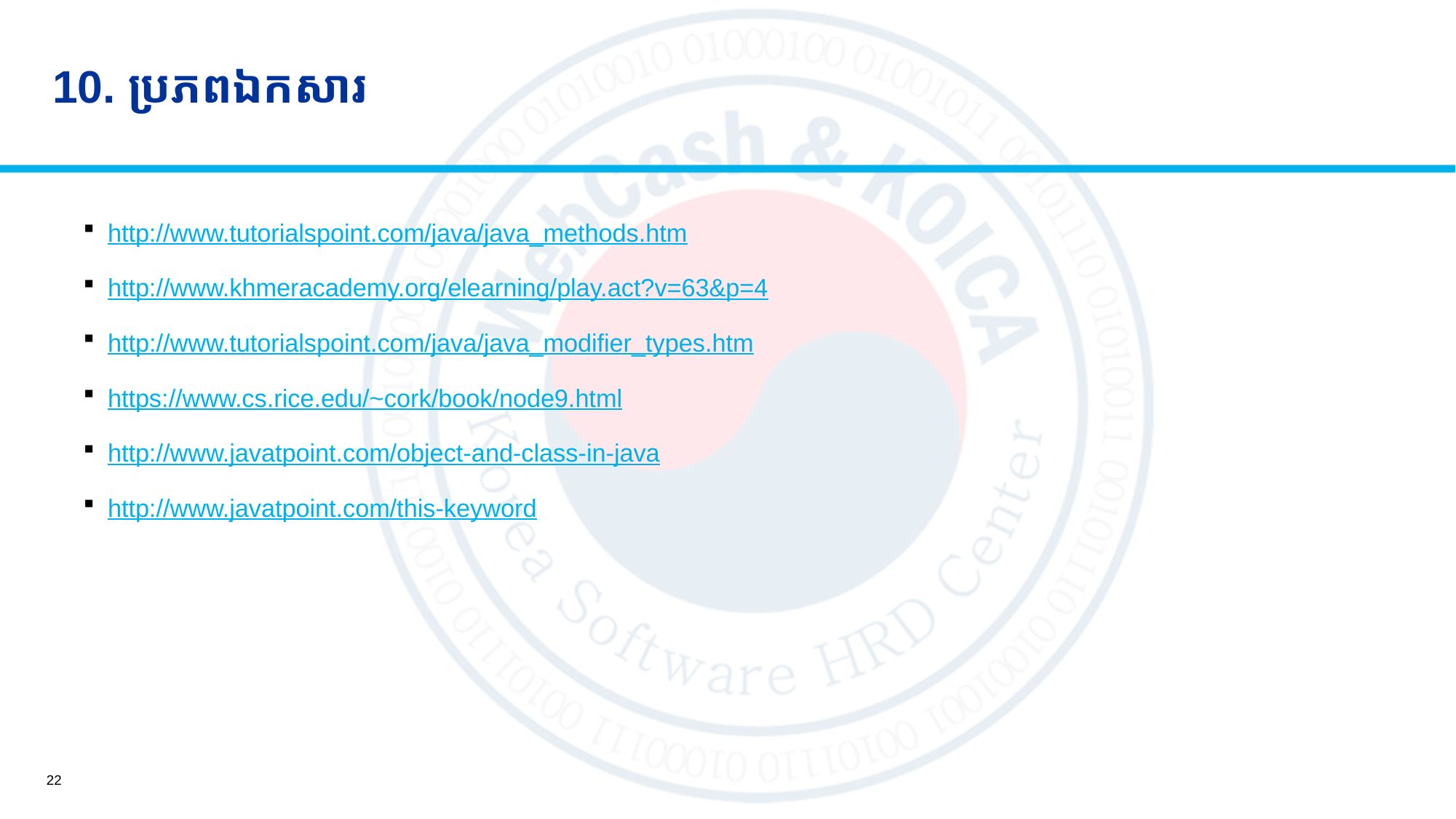

# 10. ប្រភពឯកសារ
http://www.tutorialspoint.com/java/java_methods.htm
http://www.khmeracademy.org/elearning/play.act?v=63&p=4
http://www.tutorialspoint.com/java/java_modifier_types.htm
https://www.cs.rice.edu/~cork/book/node9.html
http://www.javatpoint.com/object-and-class-in-java
http://www.javatpoint.com/this-keyword

22